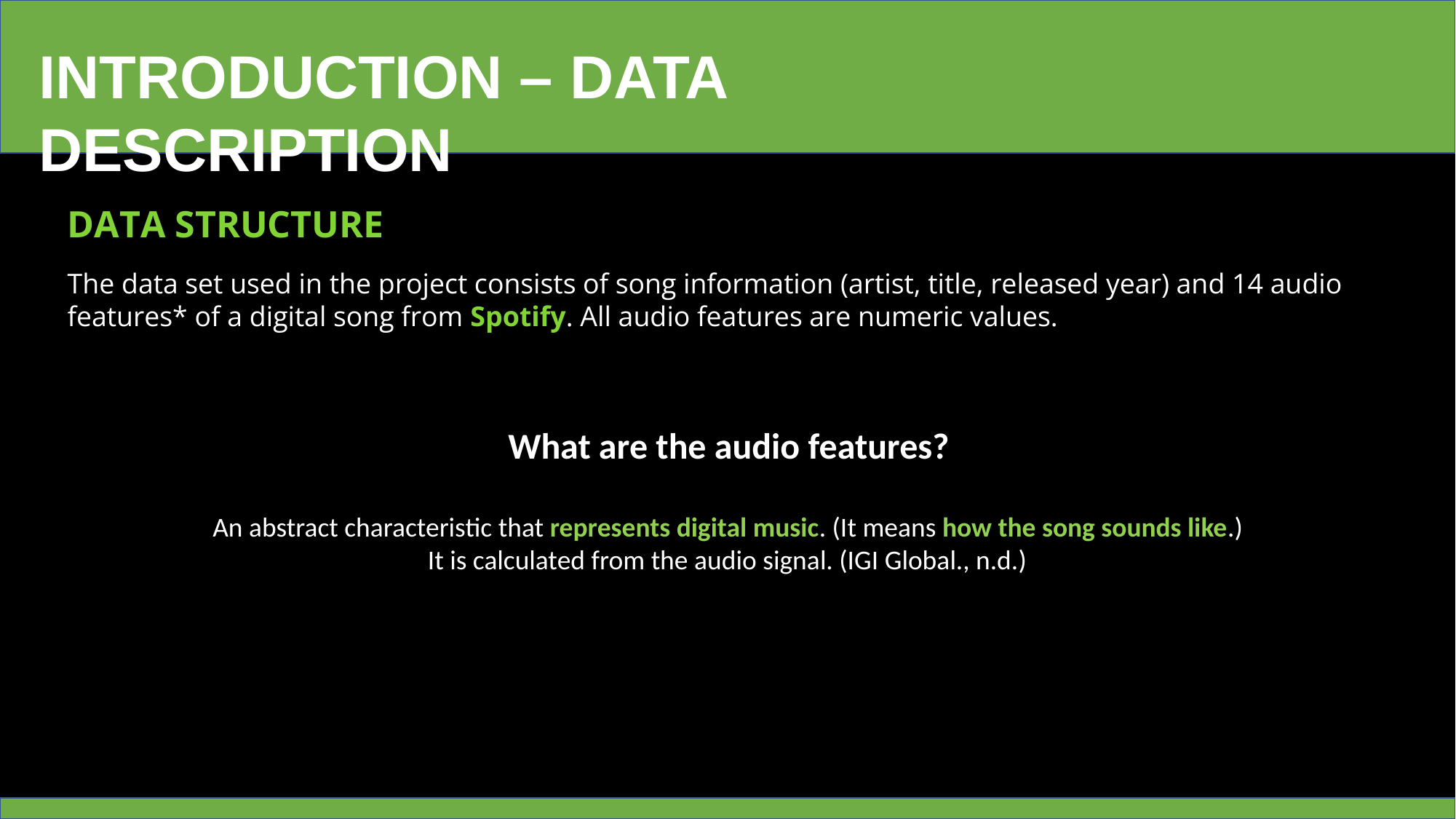

INTRODUCTION – DATA DESCRIPTION
DATA STRUCTURE
The data set used in the project consists of song information (artist, title, released year) and 14 audio features* of a digital song from Spotify. All audio features are numeric values.
What are the audio features?
An abstract characteristic that represents digital music. (It means how the song sounds like.)
It is calculated from the audio signal. (IGI Global., n.d.)